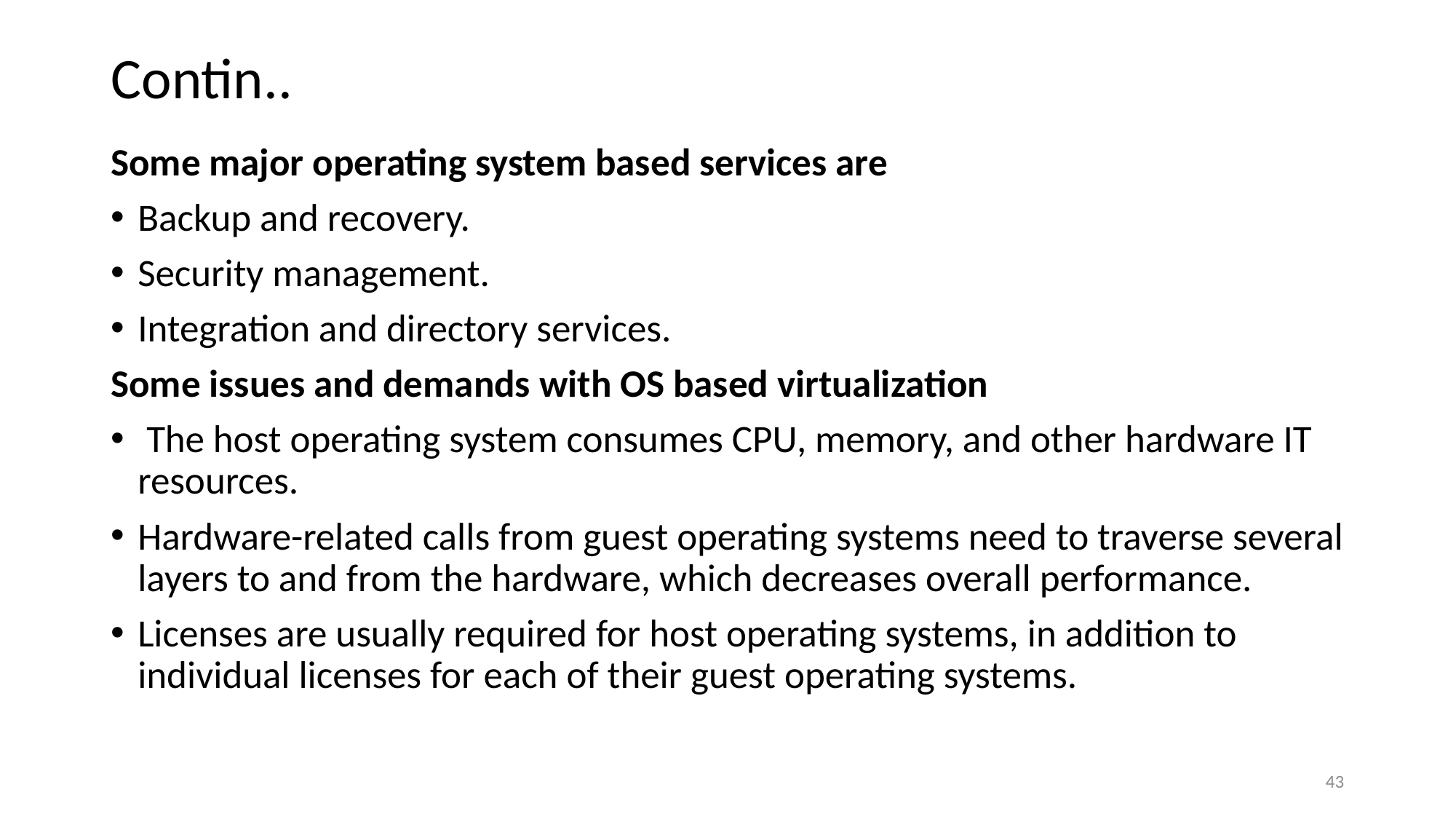

# Contin..
Some major operating system based services are
Backup and recovery.
Security management.
Integration and directory services.
Some issues and demands with OS based virtualization
 The host operating system consumes CPU, memory, and other hardware IT resources.
Hardware-related calls from guest operating systems need to traverse several layers to and from the hardware, which decreases overall performance.
Licenses are usually required for host operating systems, in addition to individual licenses for each of their guest operating systems.
43